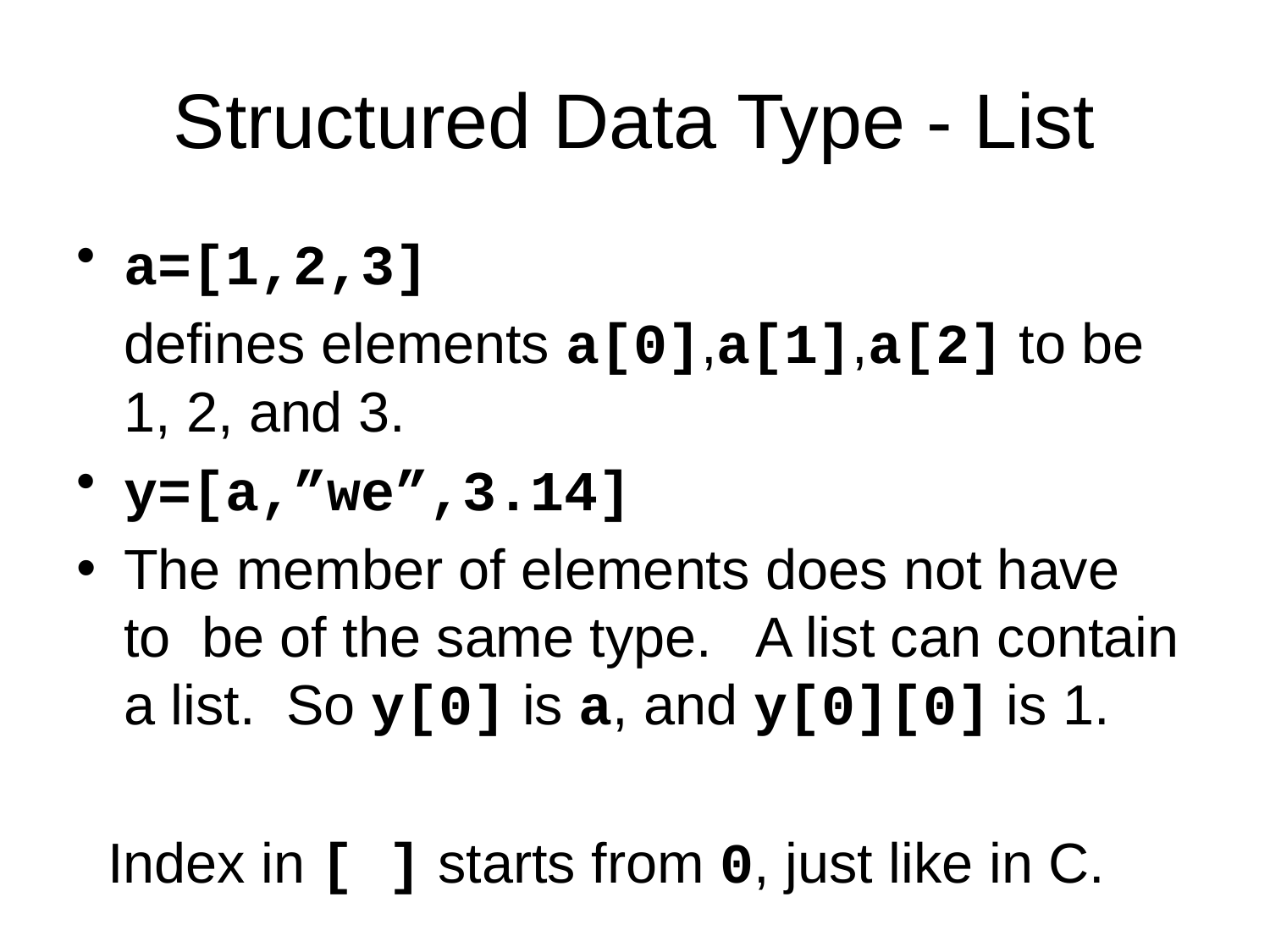

# Structured Data Type - List
a=[1,2,3]
	defines elements a[0],a[1],a[2] to be 1, 2, and 3.
y=[a,”we”,3.14]
The member of elements does not have  to  be of the same type.   A list can contain a list.  So y[0] is a, and y[0][0] is 1.

  Index in [ ] starts from 0, just like in C.